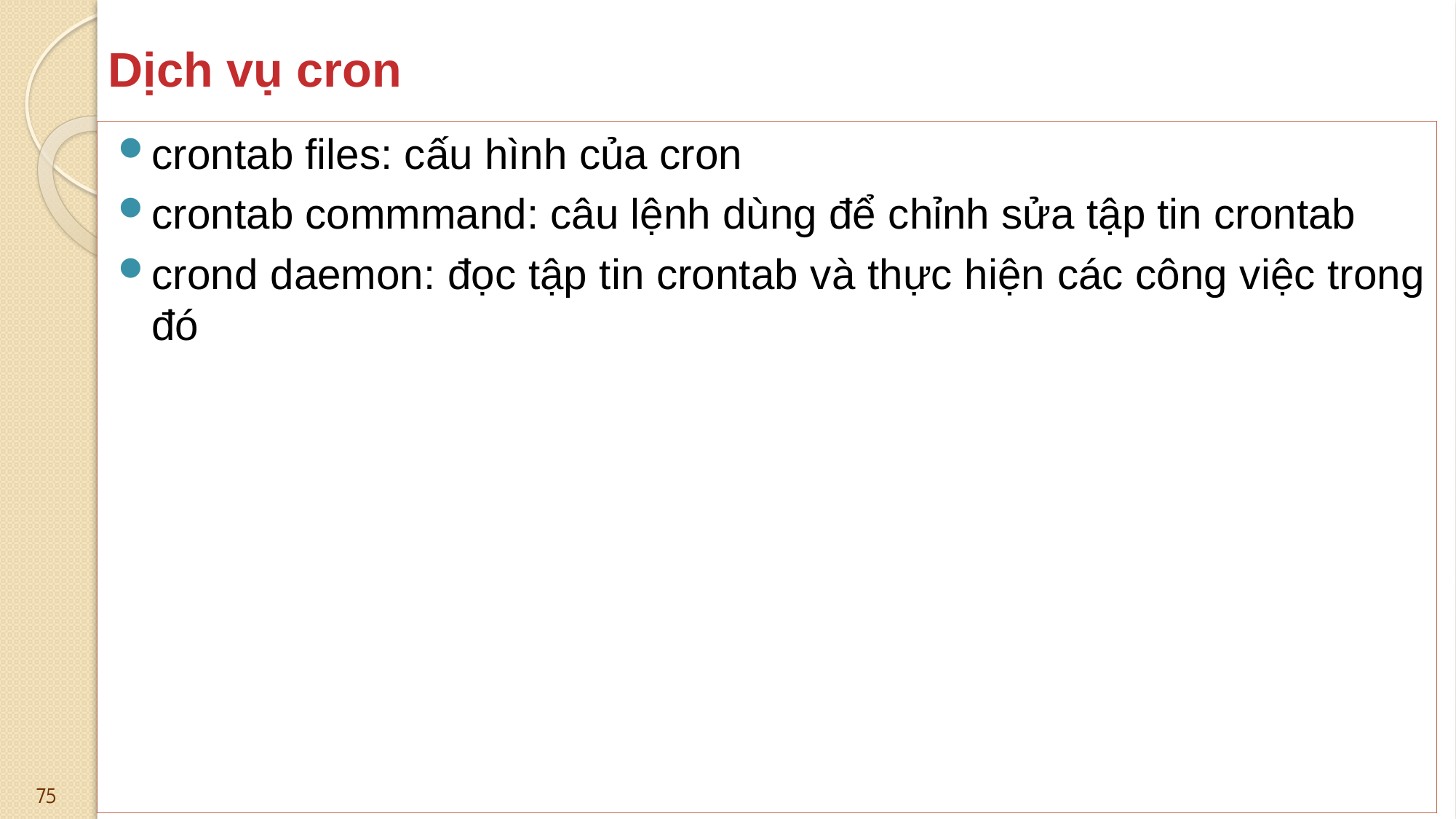

# Dịch vụ cron
crontab files: cấu hình của cron
crontab commmand: câu lệnh dùng để chỉnh sửa tập tin crontab
crond daemon: đọc tập tin crontab và thực hiện các công việc trong đó
75